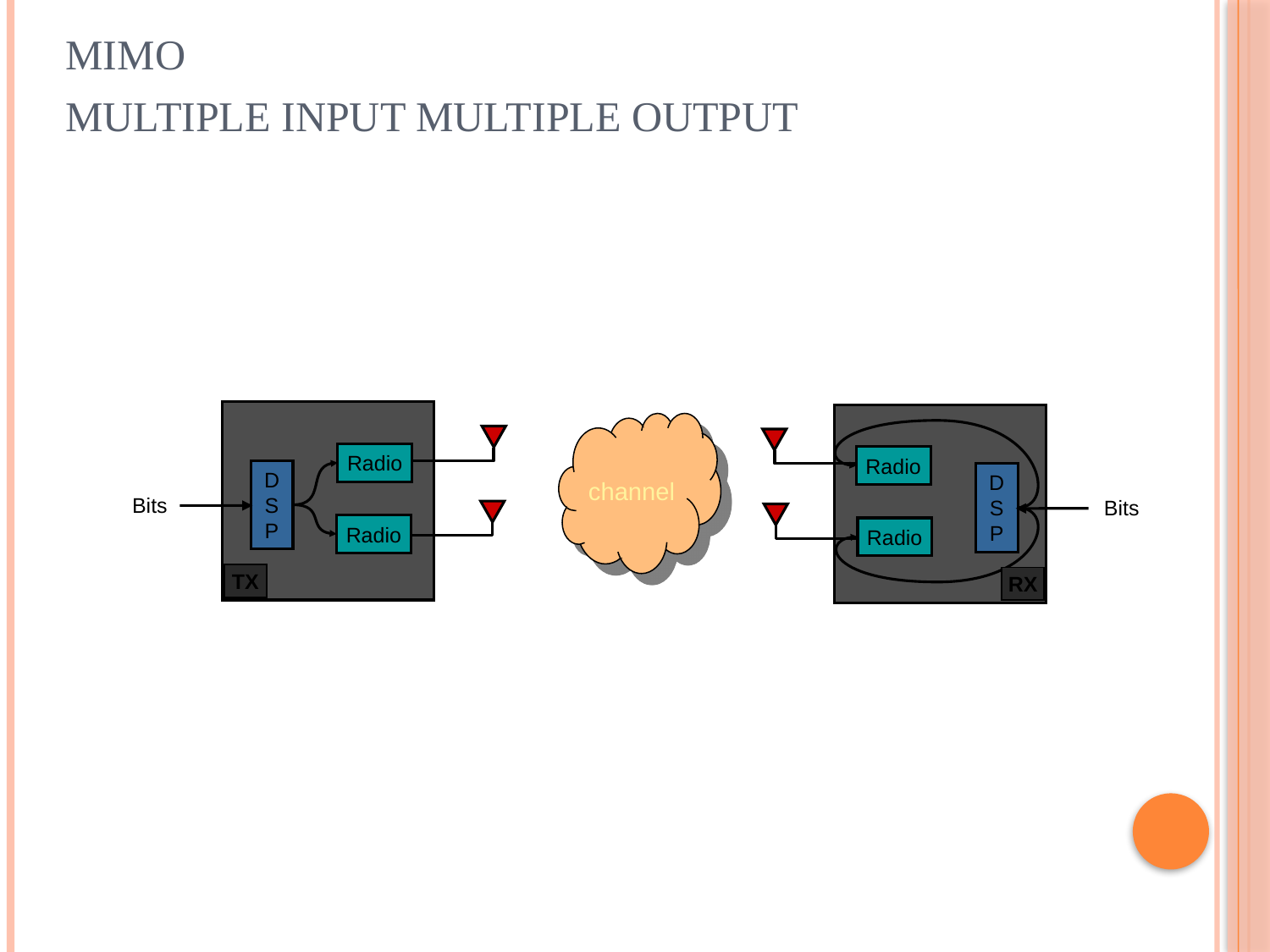

# MIMO Multiple Input Multiple Output

channel

Radio
Radio

D
S
P
D
S
P
Bits
Bits

Radio
Radio

TX
RX
41